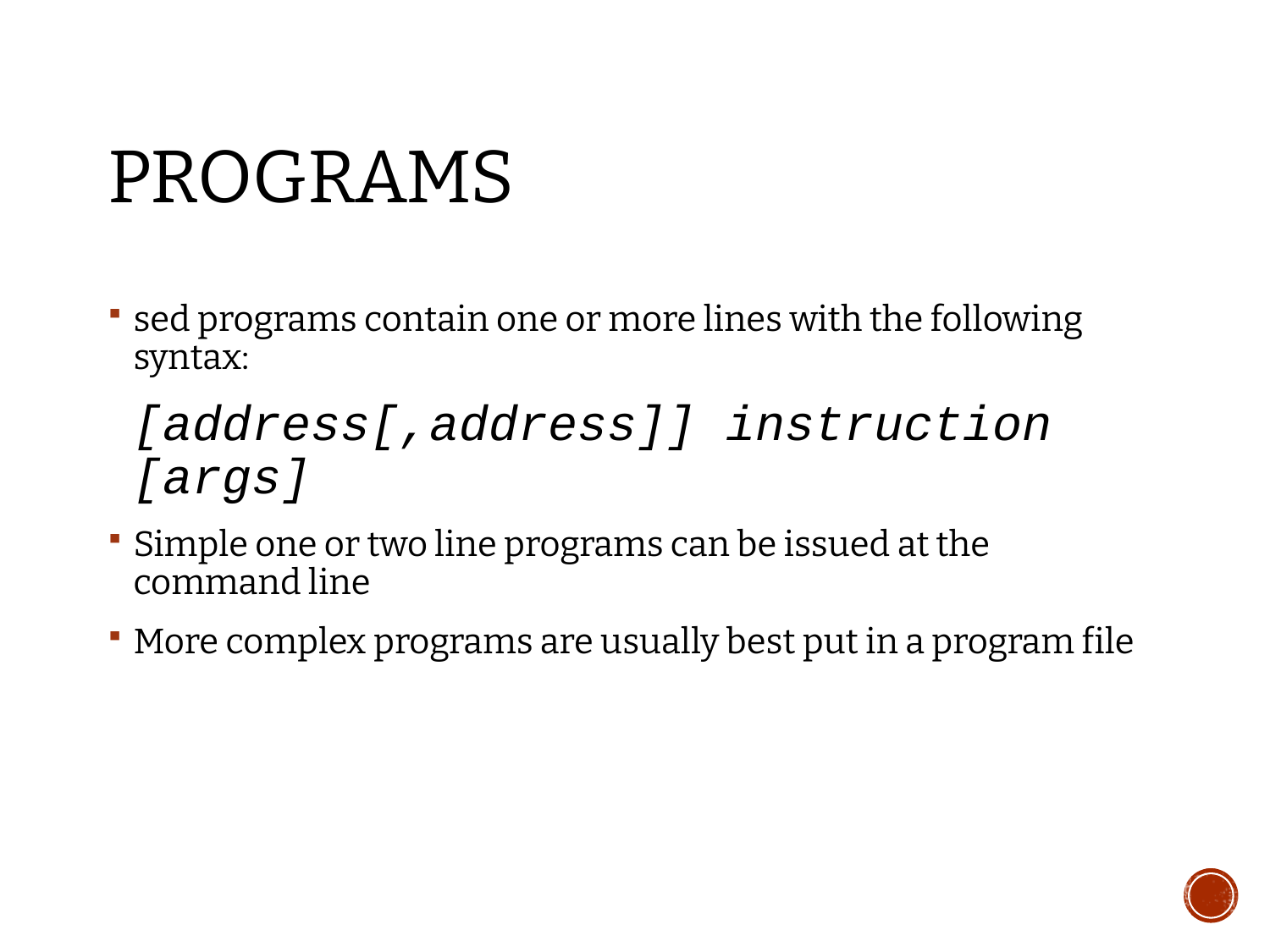

# Programs
sed programs contain one or more lines with the following syntax:
	[address[,address]] instruction [args]
Simple one or two line programs can be issued at the command line
More complex programs are usually best put in a program file